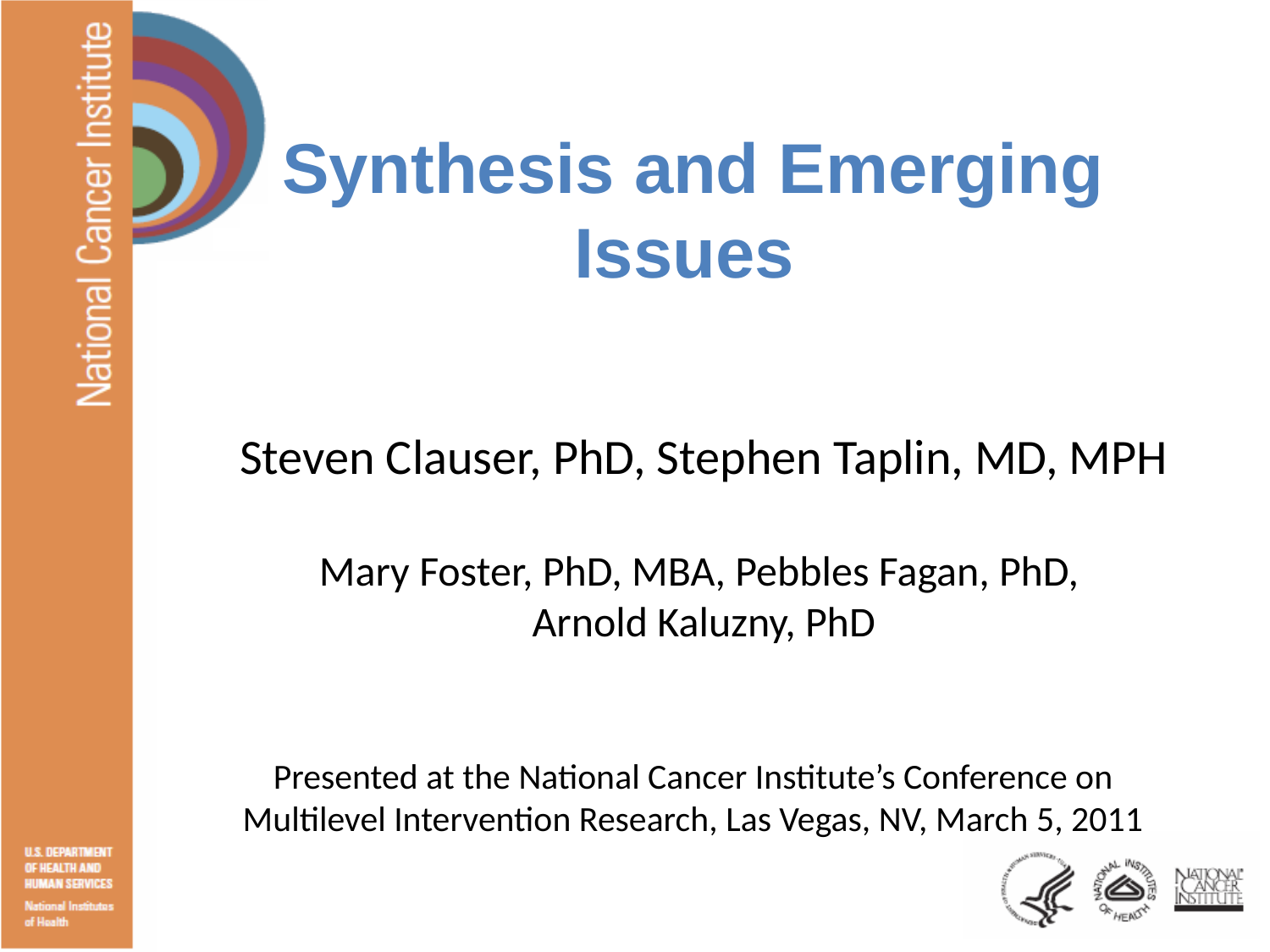

Synthesis and Emerging Issues

Steven Clauser, PhD, Stephen Taplin, MD, MPH

Mary Foster, PhD, MBA, Pebbles Fagan, PhD,
Arnold Kaluzny, PhD

Presented at the National Cancer Institute’s Conference on Multilevel Intervention Research, Las Vegas, NV, March 5, 2011